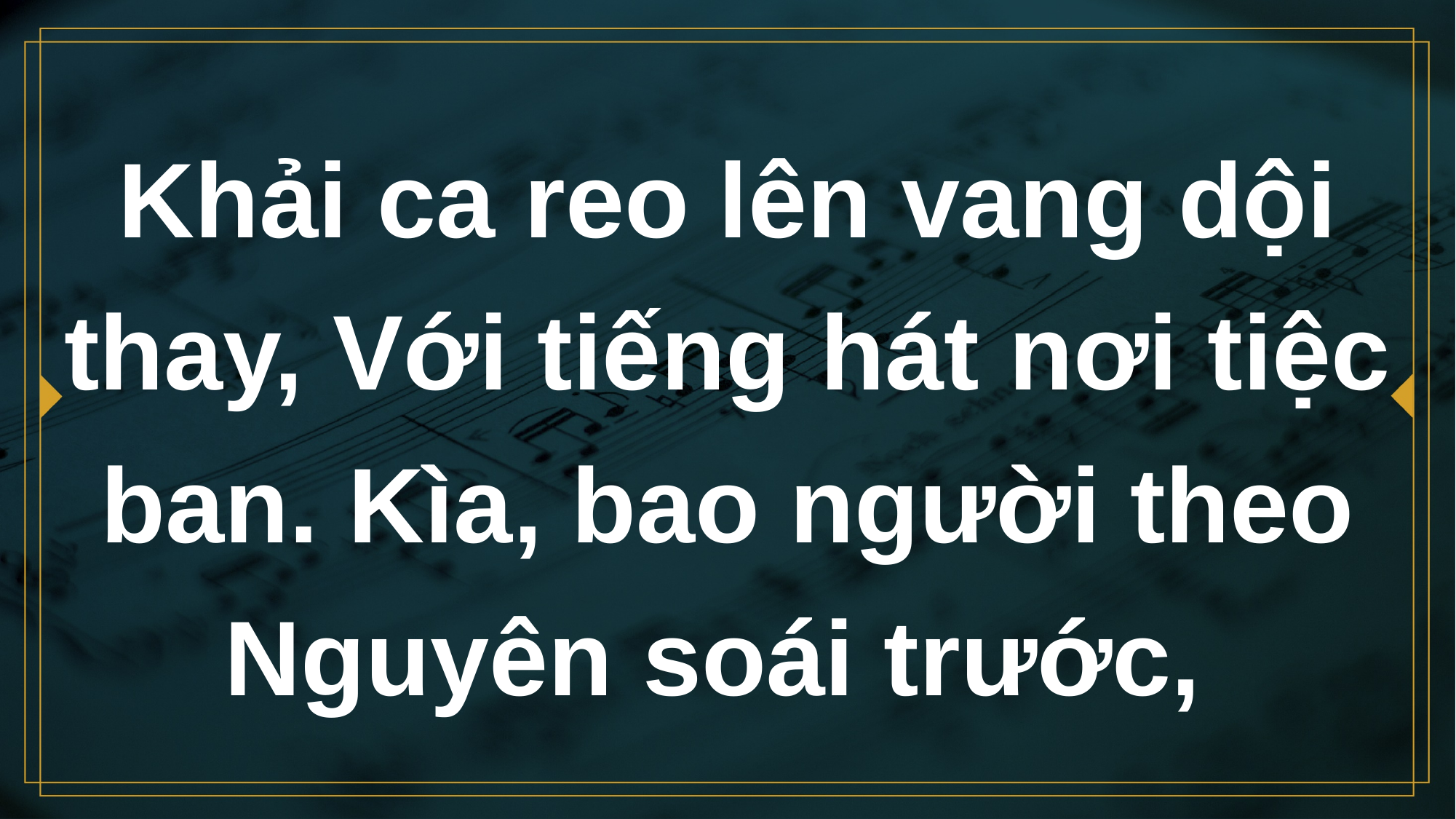

# Khải ca reo lên vang dội thay, Với tiếng hát nơi tiệc ban. Kìa, bao người theo Nguyên soái trước,